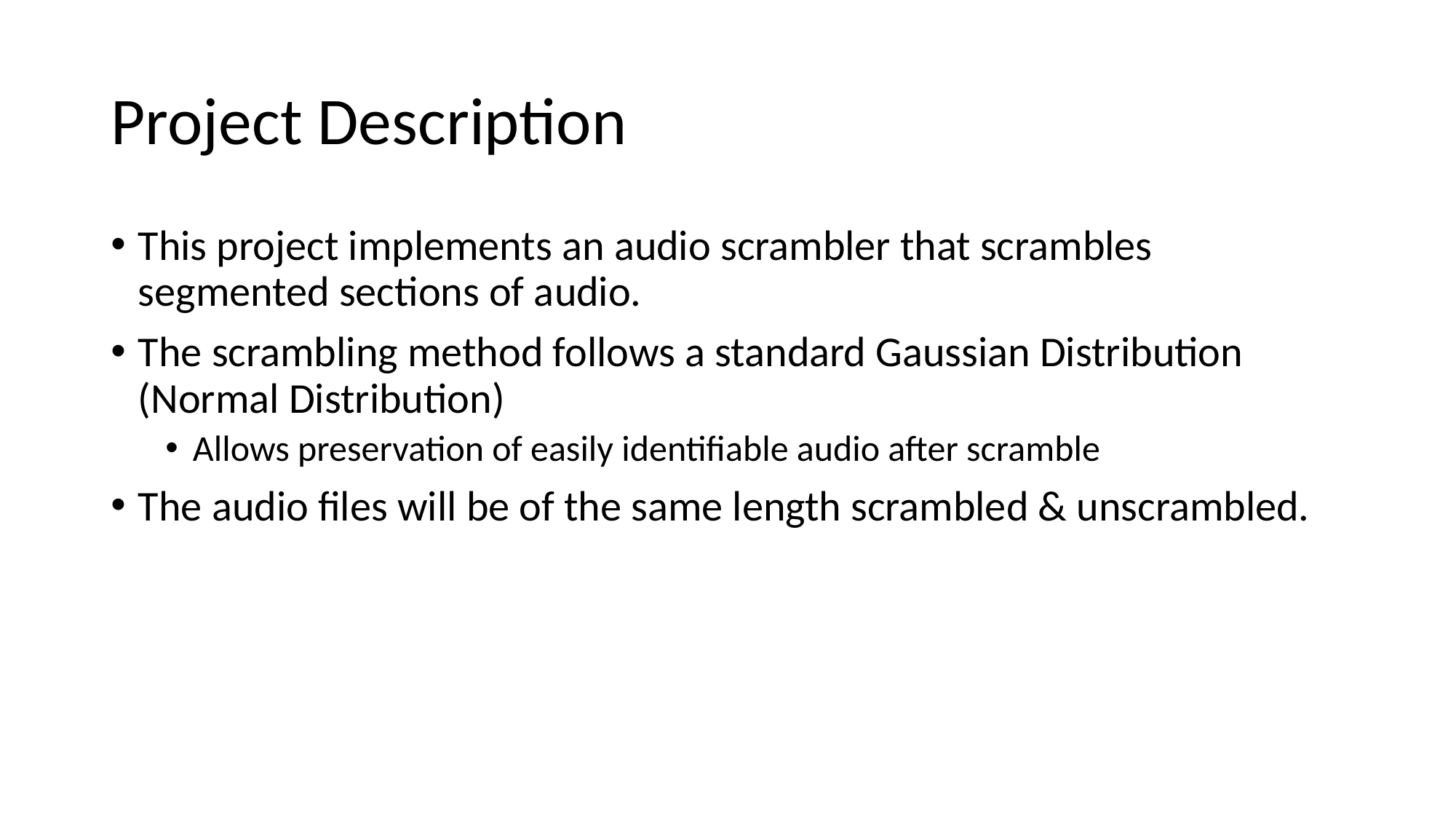

# Project Description
This project implements an audio scrambler that scrambles segmented sections of audio.
The scrambling method follows a standard Gaussian Distribution (Normal Distribution)
Allows preservation of easily identifiable audio after scramble
The audio files will be of the same length scrambled & unscrambled.